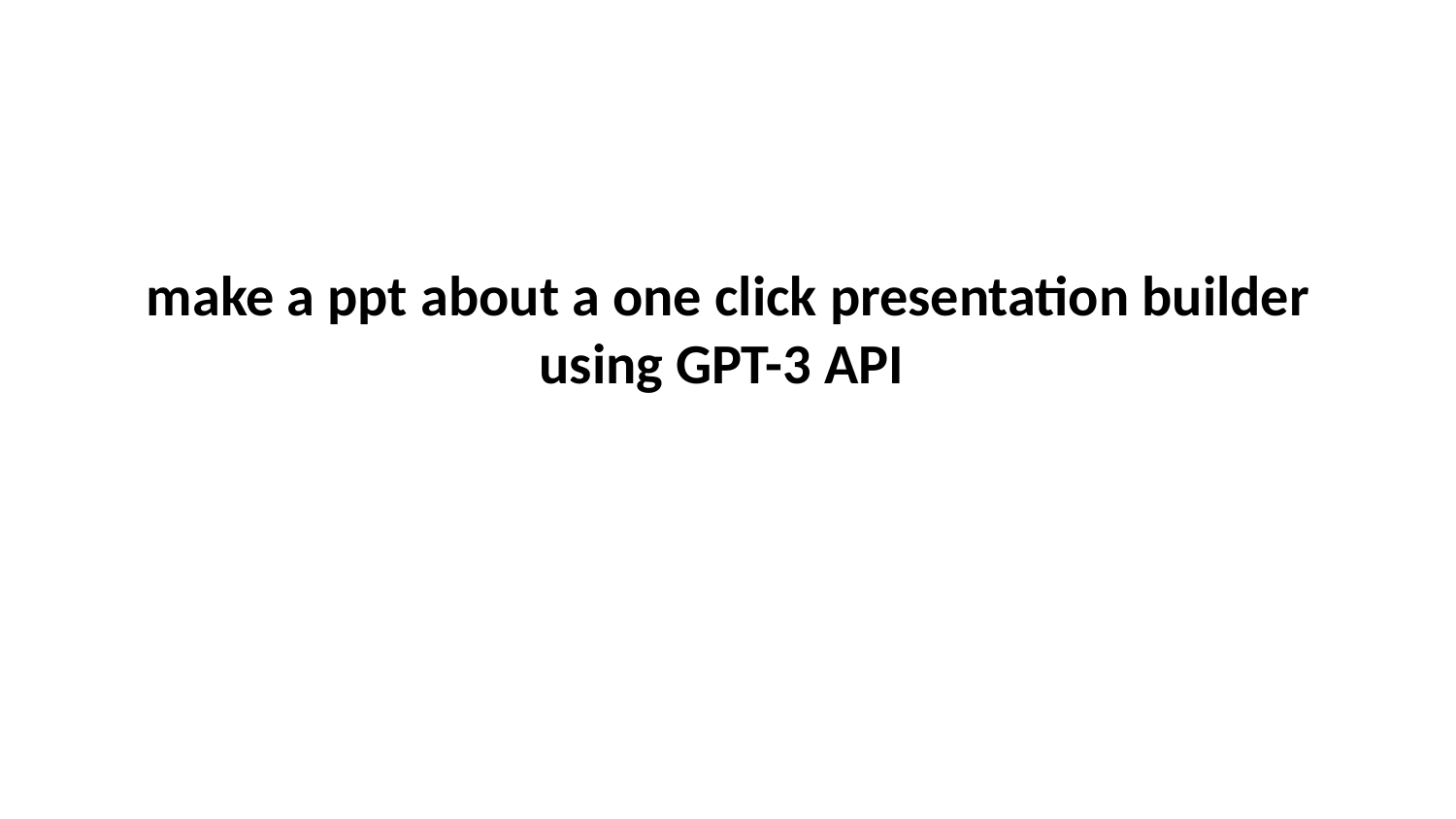

make a ppt about a one click presentation builder using GPT-3 API